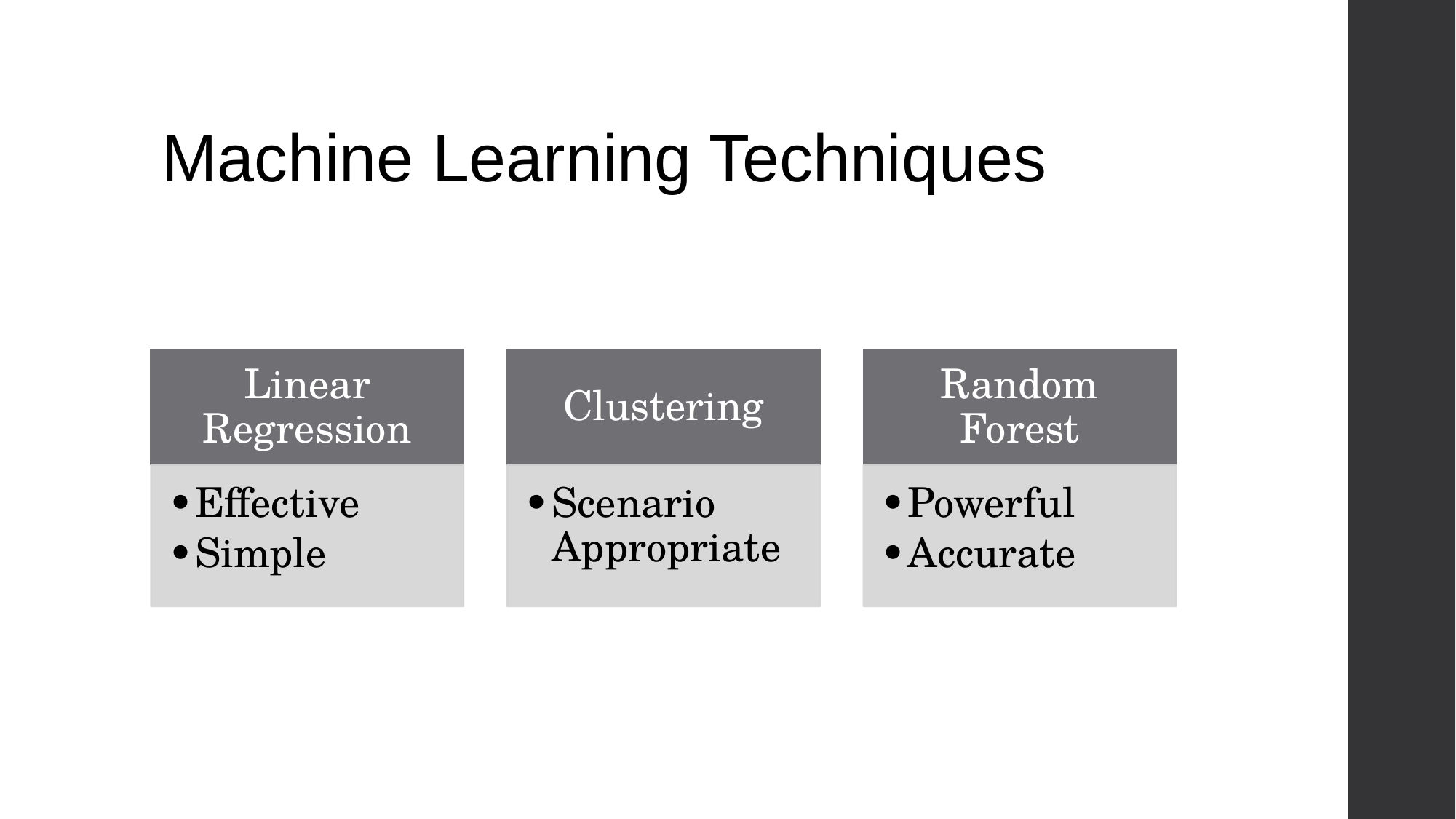

# Machine Learning Techniques

Linear Regression

Clustering

Random Forest

Effective
Simple

Scenario Appropriate

Powerful
Accurate